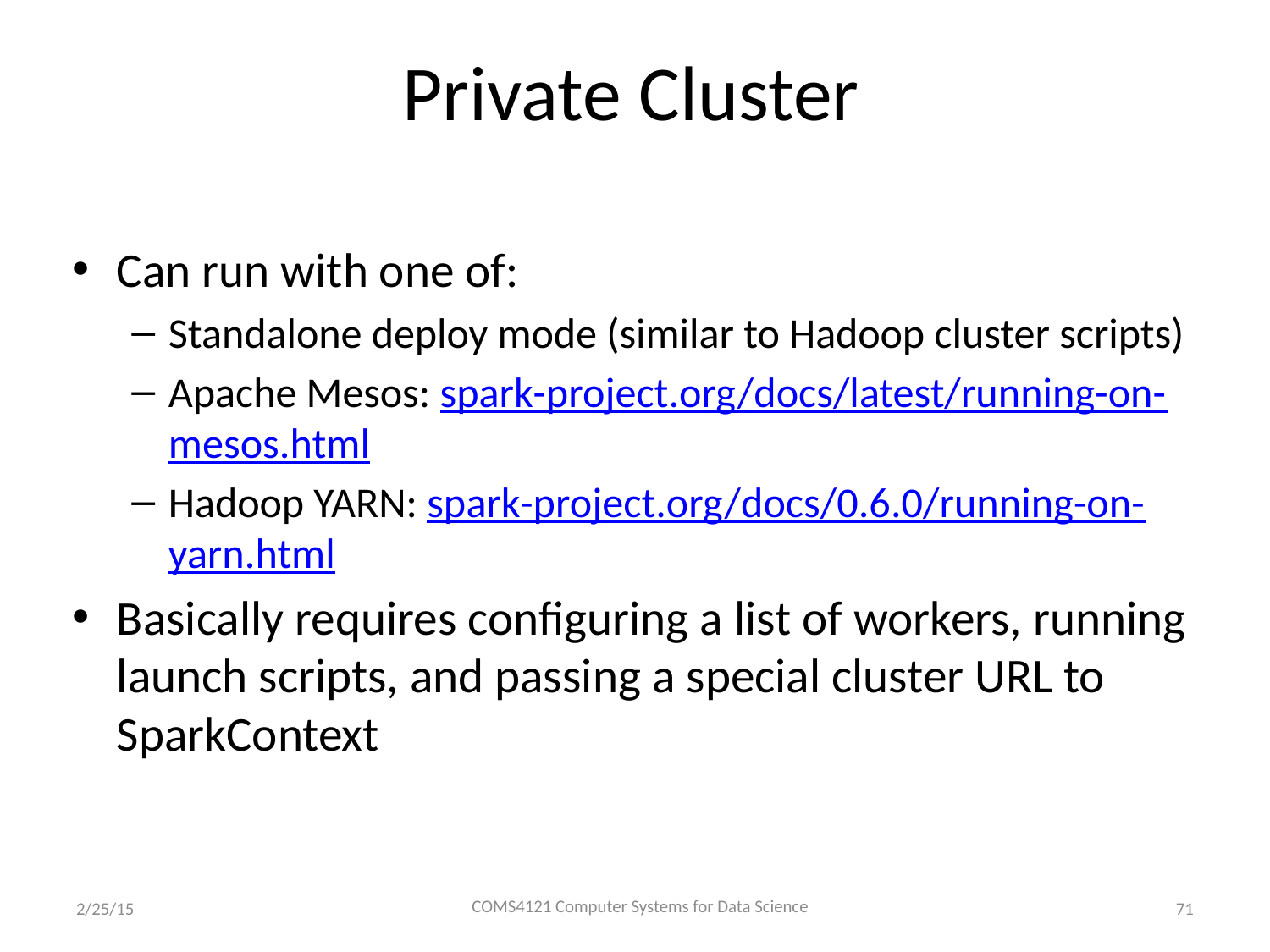

# Private Cluster
Can run with one of:
Standalone deploy mode (similar to Hadoop cluster scripts)
Apache Mesos: spark-project.org/docs/latest/running-on-mesos.html
Hadoop YARN: spark-project.org/docs/0.6.0/running-on-yarn.html
Basically requires configuring a list of workers, running launch scripts, and passing a special cluster URL to SparkContext
COMS4121 Computer Systems for Data Science
2/25/15
71